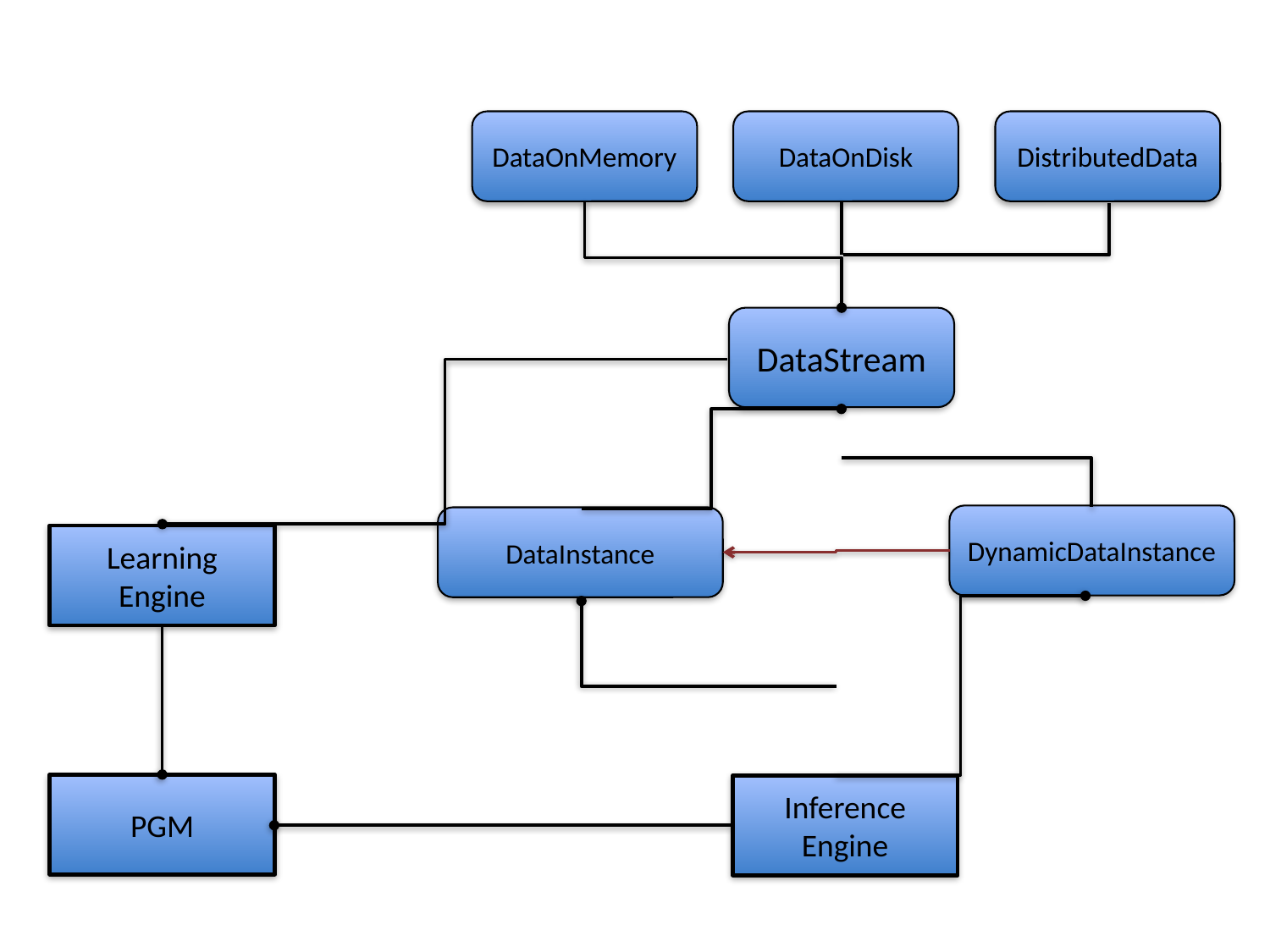

DataOnMemory
DataOnDisk
DistributedData
DataStream
DynamicDataInstance
DataInstance
Learning Engine
PGM
Inference Engine